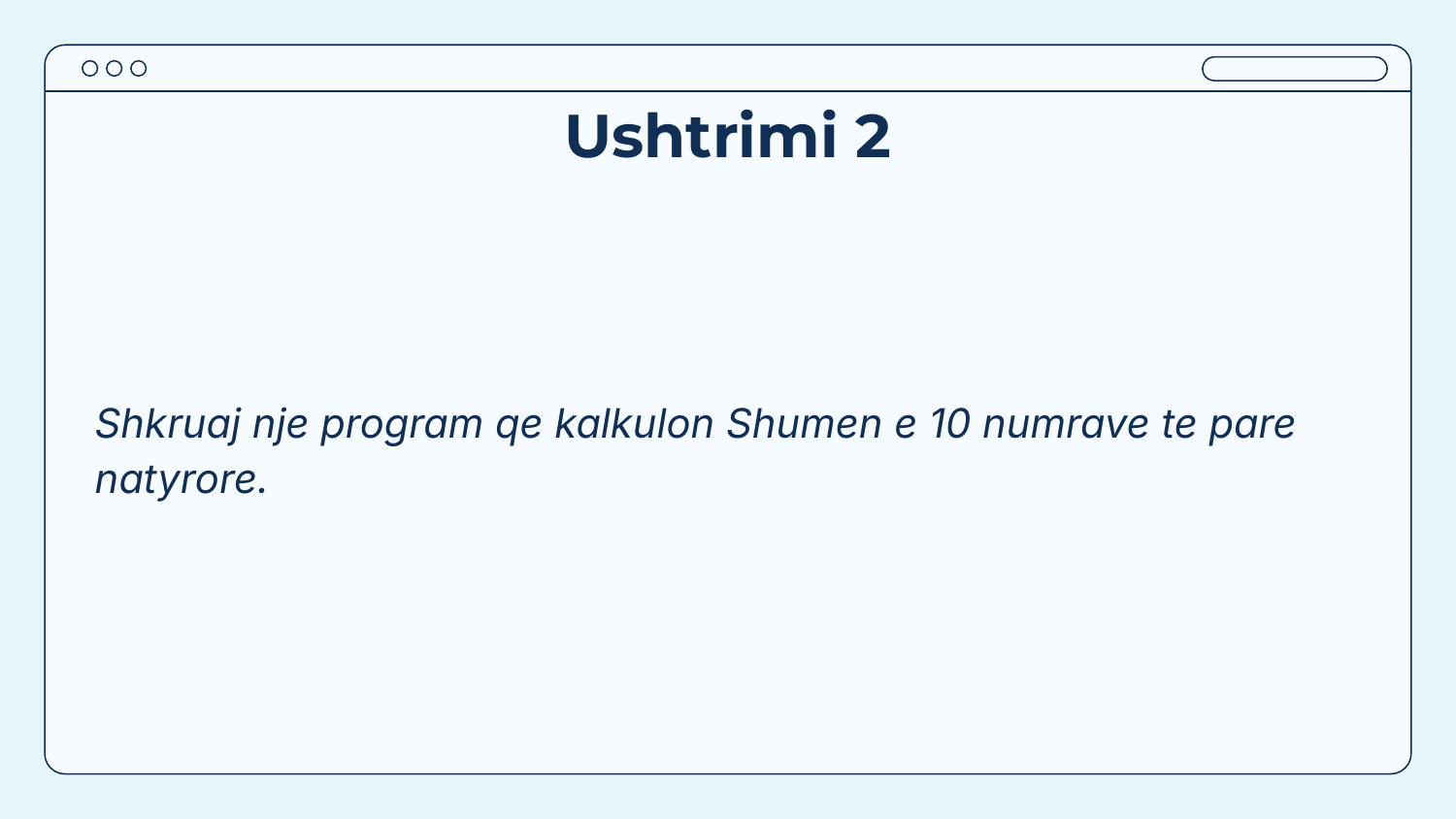

# Ushtrimi 2
Shkruaj nje program qe kalkulon Shumen e 10 numrave te pare natyrore.